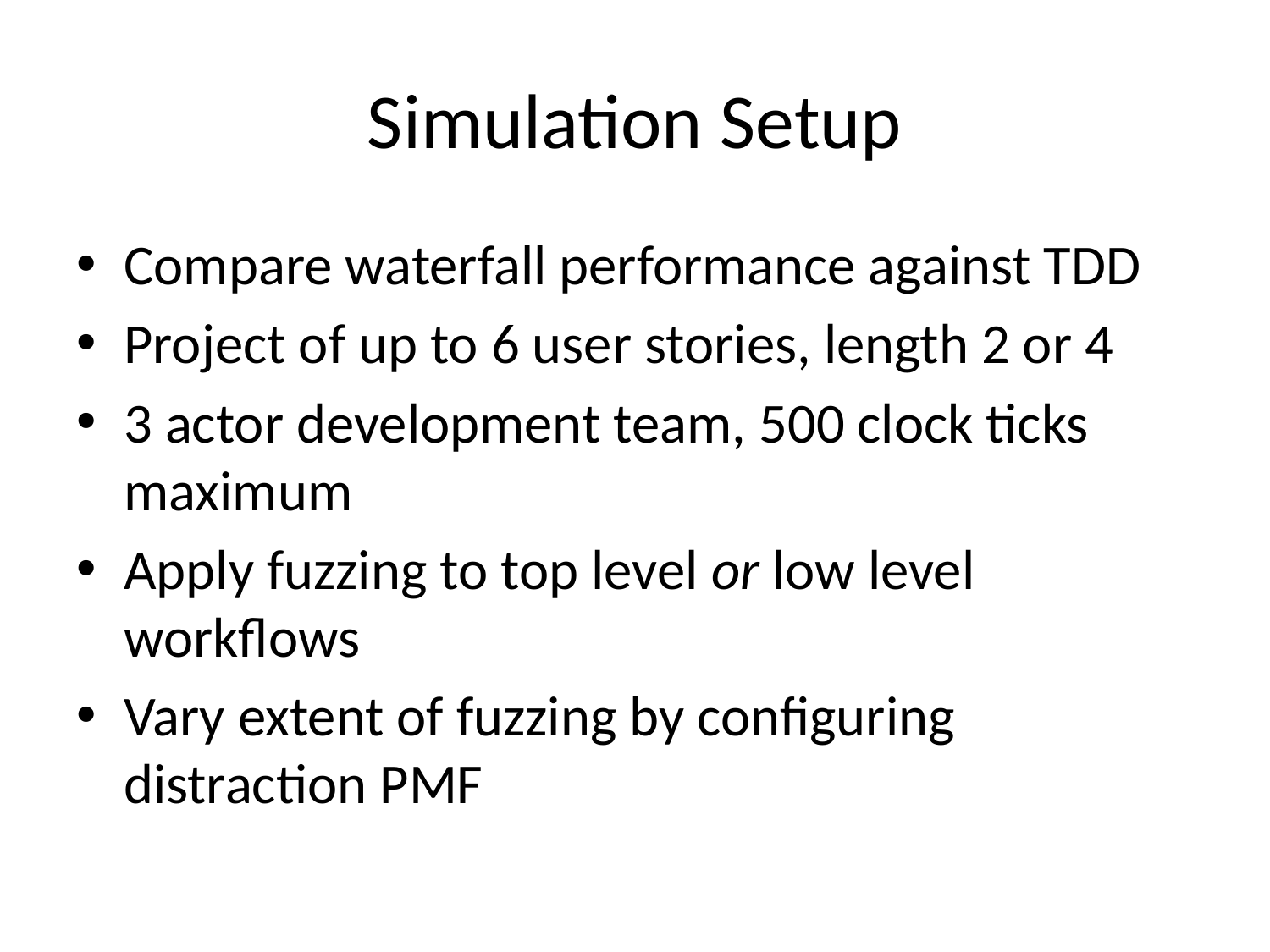

# Simulation Setup
Compare waterfall performance against TDD
Project of up to 6 user stories, length 2 or 4
3 actor development team, 500 clock ticks maximum
Apply fuzzing to top level or low level workflows
Vary extent of fuzzing by configuring distraction PMF